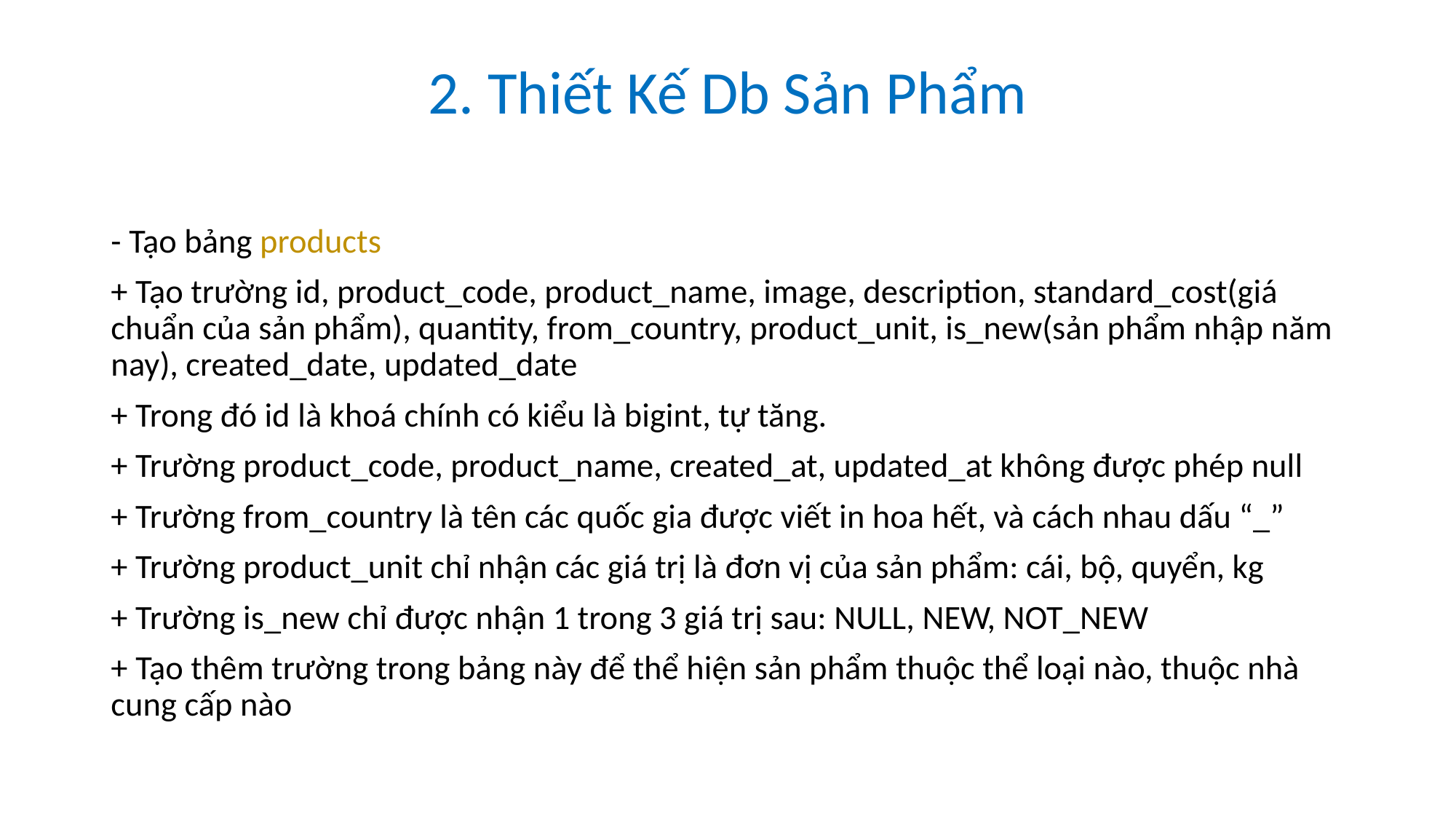

2. Thiết Kế Db Sản Phẩm
- Tạo bảng products
+ Tạo trường id, product_code, product_name, image, description, standard_cost(giá chuẩn của sản phẩm), quantity, from_country, product_unit, is_new(sản phẩm nhập năm nay), created_date, updated_date
+ Trong đó id là khoá chính có kiểu là bigint, tự tăng.
+ Trường product_code, product_name, created_at, updated_at không được phép null
+ Trường from_country là tên các quốc gia được viết in hoa hết, và cách nhau dấu “_”
+ Trường product_unit chỉ nhận các giá trị là đơn vị của sản phẩm: cái, bộ, quyển, kg
+ Trường is_new chỉ được nhận 1 trong 3 giá trị sau: NULL, NEW, NOT_NEW
+ Tạo thêm trường trong bảng này để thể hiện sản phẩm thuộc thể loại nào, thuộc nhà cung cấp nào